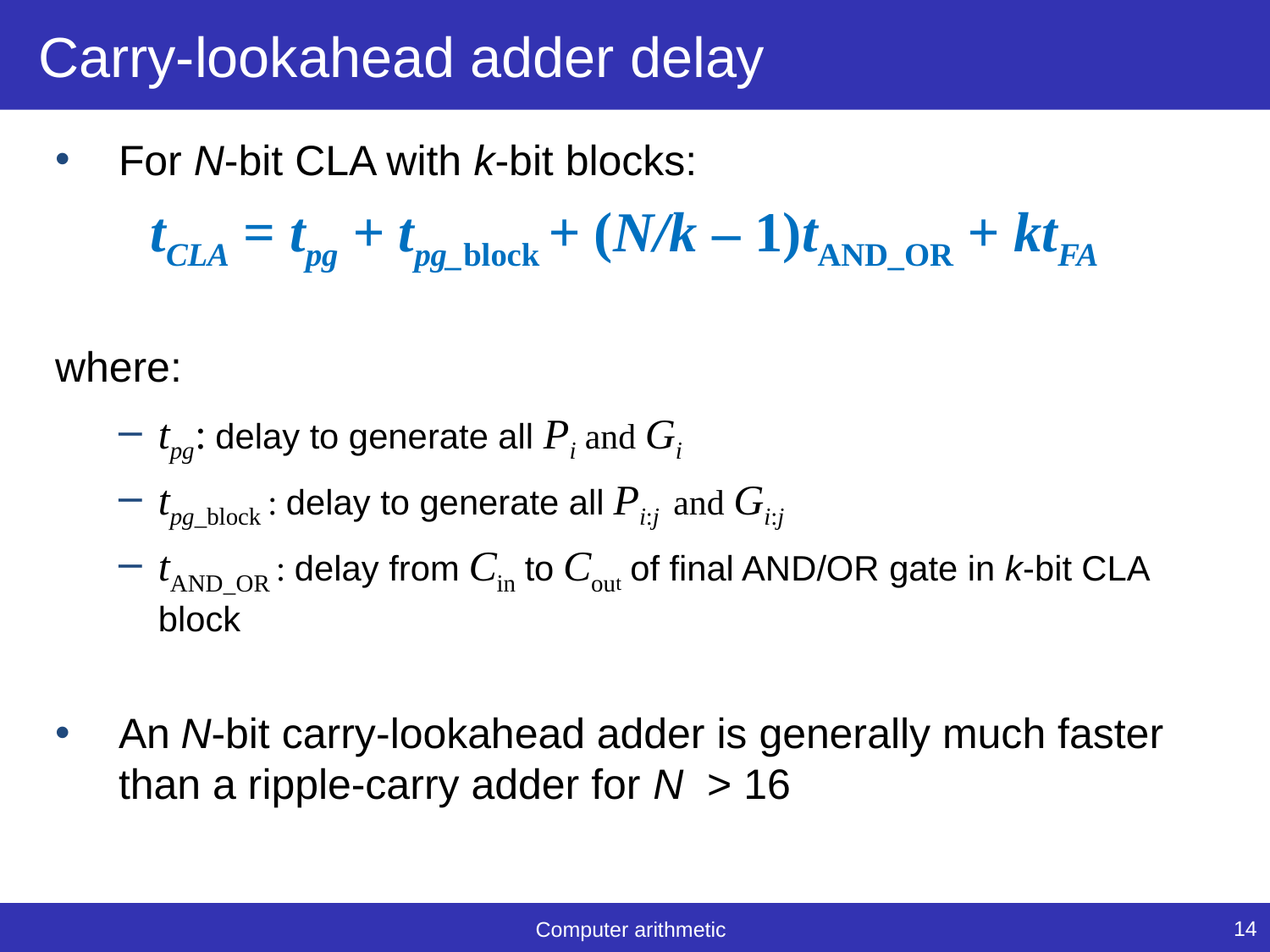

# Carry-lookahead adder delay
For N-bit CLA with k-bit blocks:
tCLA = tpg + tpg_block + (N/k – 1)tAND_OR + ktFA

where:
tpg: delay to generate all Pi and Gi
tpg_block : delay to generate all Pi:j  and Gi:j
tAND_OR : delay from Cin to Cout of final AND/OR gate in k-bit CLA block

An N-bit carry-lookahead adder is generally much faster than a ripple-carry adder for N  > 16

14